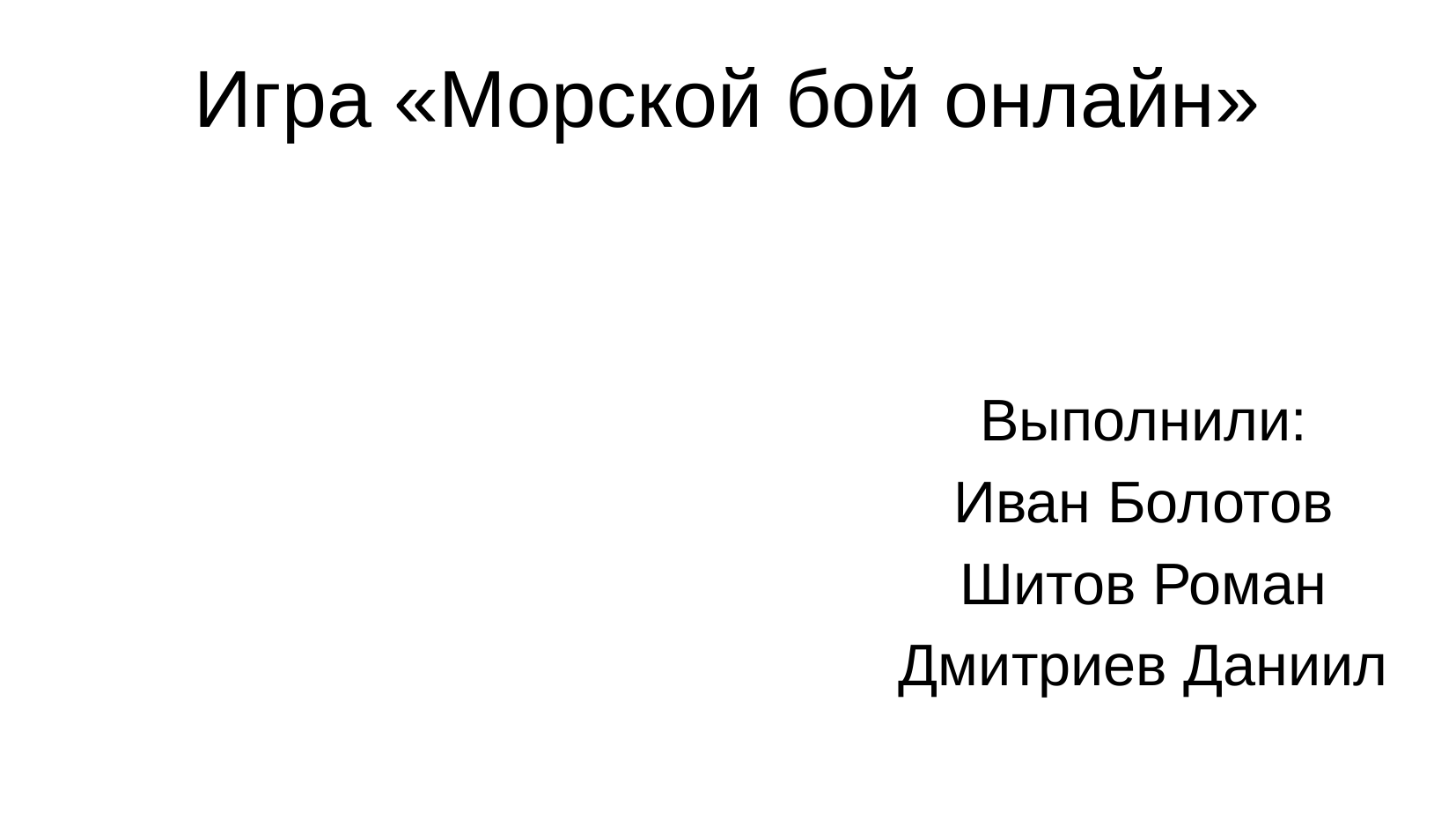

# Игра «Морской бой онлайн»
Выполнили:
Иван Болотов
Шитов Роман
Дмитриев Даниил